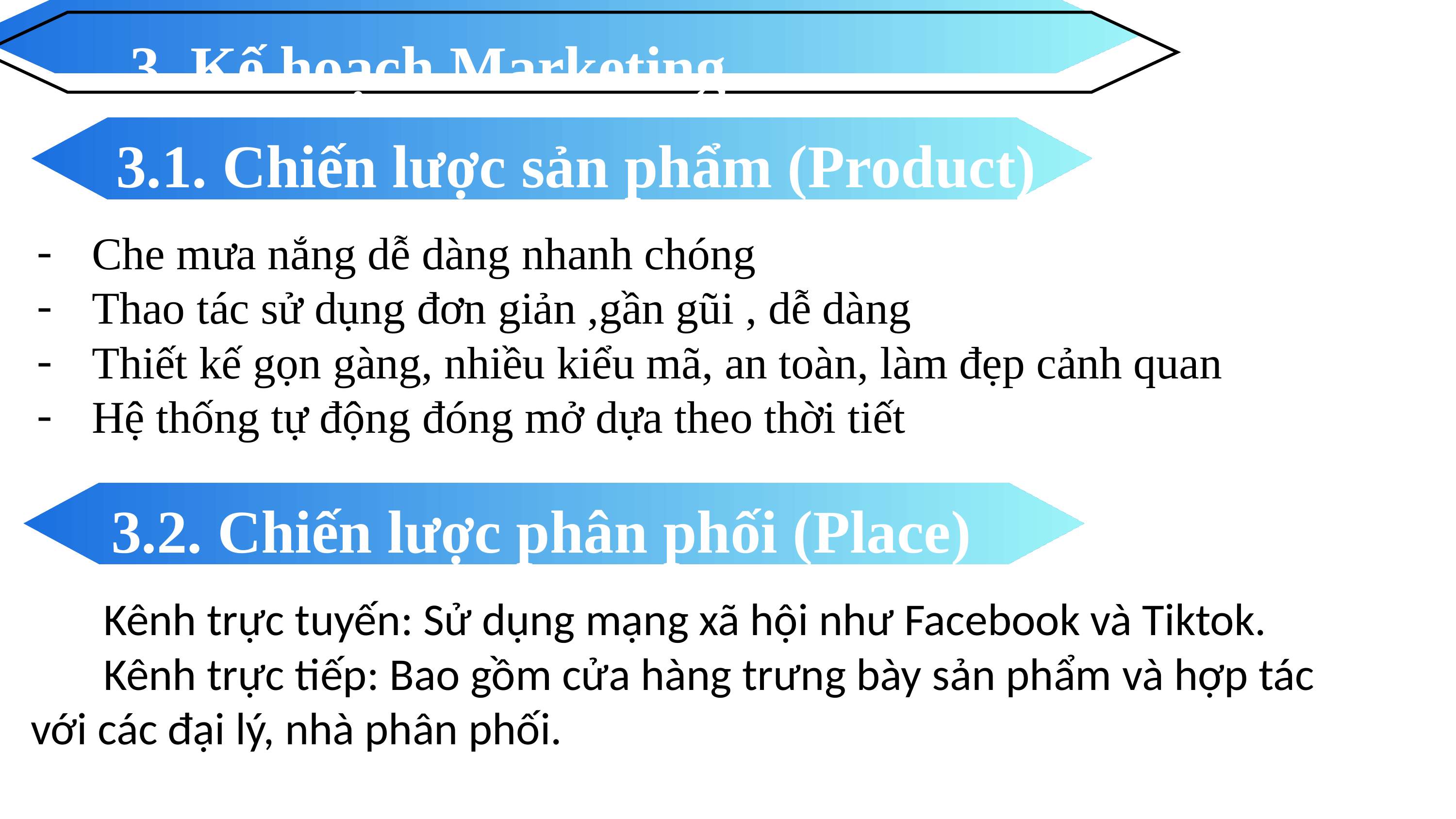

3. Kế hoạch Marketing

3.1. Chiến lược sản phẩm (Product)

Che mưa nắng dễ dàng nhanh chóng
Thao tác sử dụng đơn giản ,gần gũi , dễ dàng
Thiết kế gọn gàng, nhiều kiểu mã, an toàn, làm đẹp cảnh quan
Hệ thống tự động đóng mở dựa theo thời tiết
1.6. Giải pháp
3.2. Chiến lược phân phối (Place)

	Kênh trực tuyến: Sử dụng mạng xã hội như Facebook và Tiktok.
	Kênh trực tiếp: Bao gồm cửa hàng trưng bày sản phẩm và hợp tác với các đại lý, nhà phân phối.